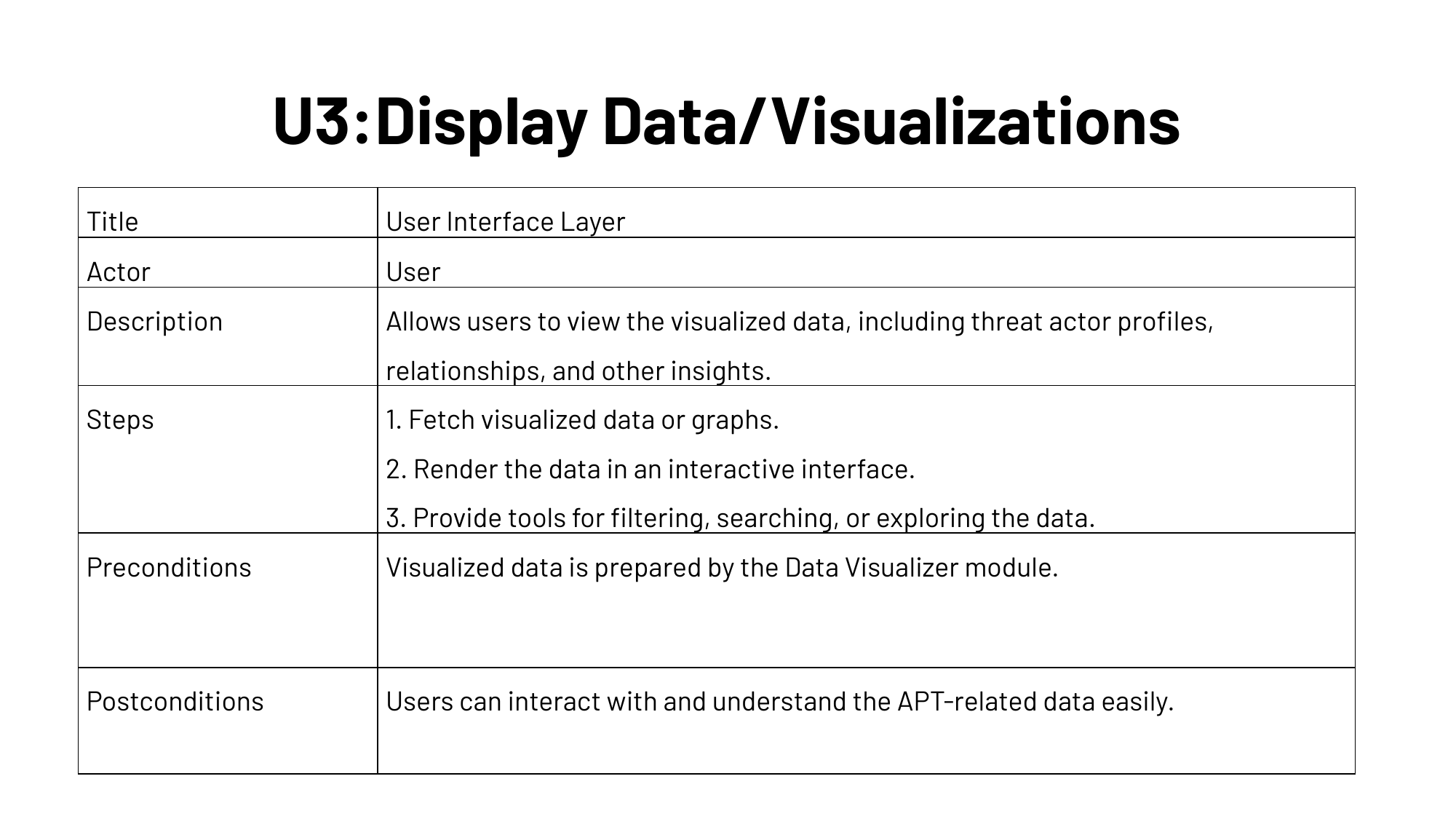

# U3:Display Data/Visualizations
| Title | User Interface Layer |
| --- | --- |
| Actor | User |
| Description | Allows users to view the visualized data, including threat actor profiles, relationships, and other insights. |
| Steps | 1. Fetch visualized data or graphs. 2. Render the data in an interactive interface. 3. Provide tools for filtering, searching, or exploring the data. |
| Preconditions | Visualized data is prepared by the Data Visualizer module. |
| Postconditions | Users can interact with and understand the APT-related data easily. |